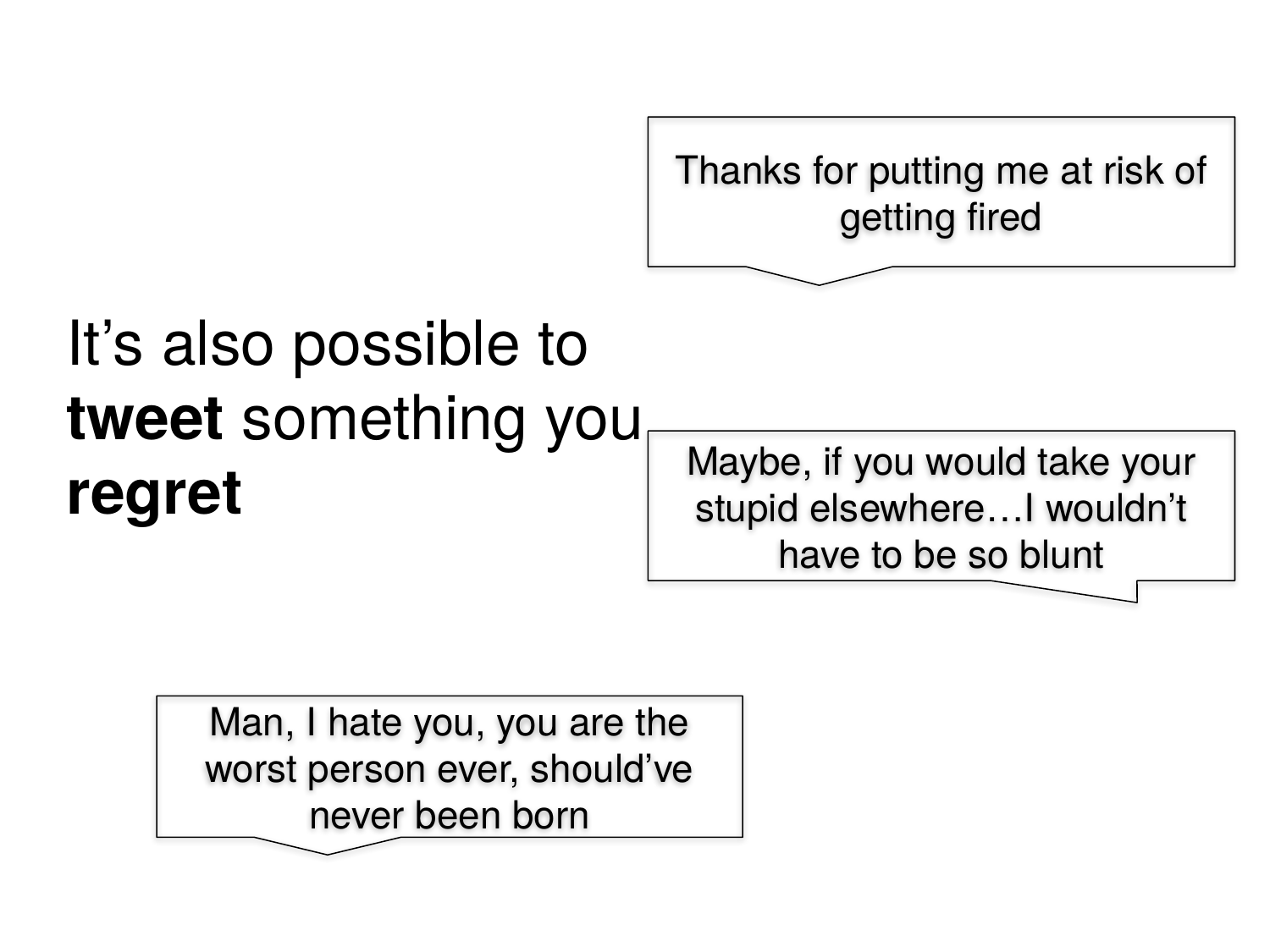

Thanks for putting me at risk of getting fired
# It’s also possible to tweet something you regret
Maybe, if you would take your stupid elsewhere…I wouldn’t have to be so blunt
Man, I hate you, you are the worst person ever, should’ve never been born